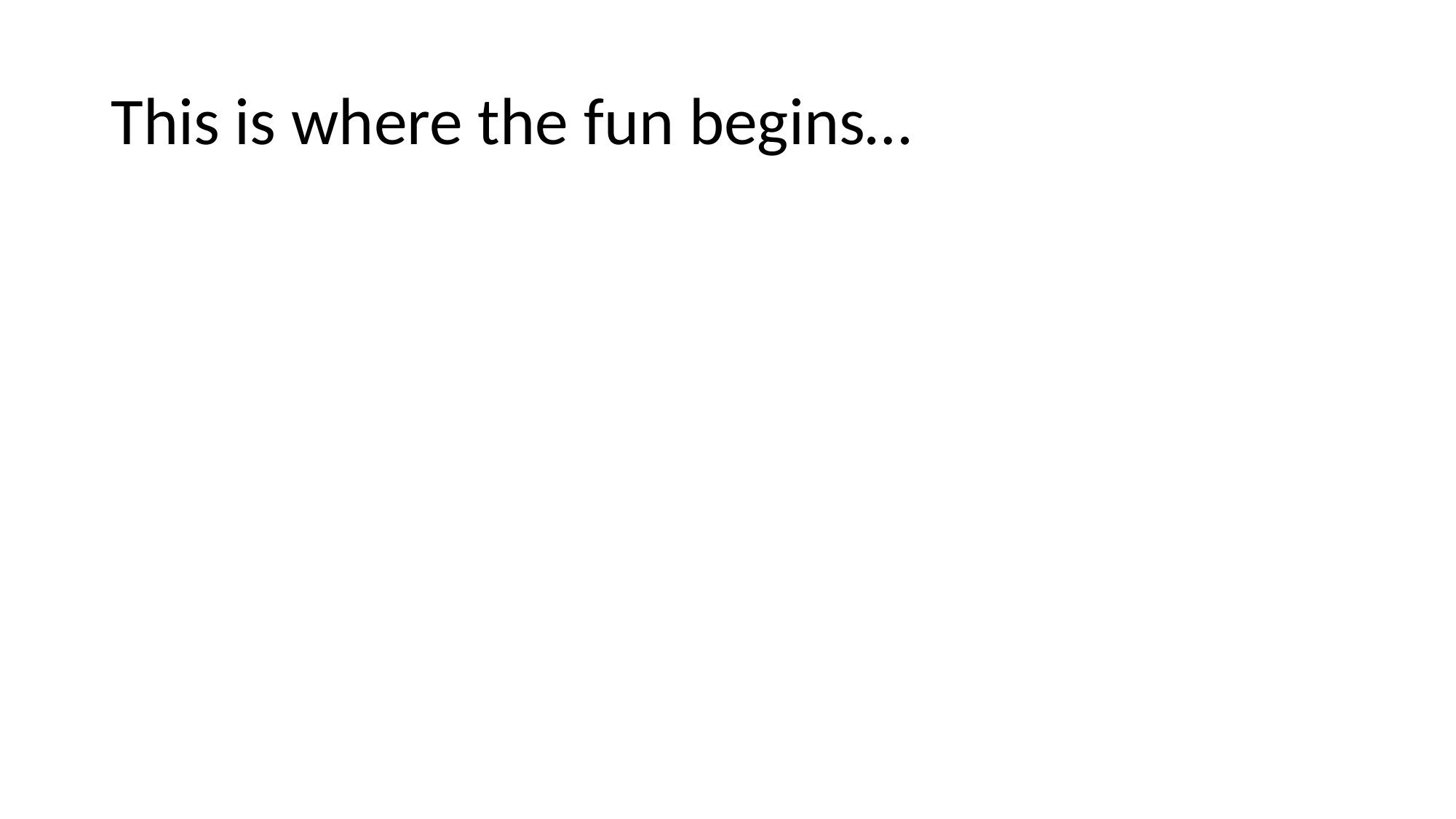

# This is where the fun begins…